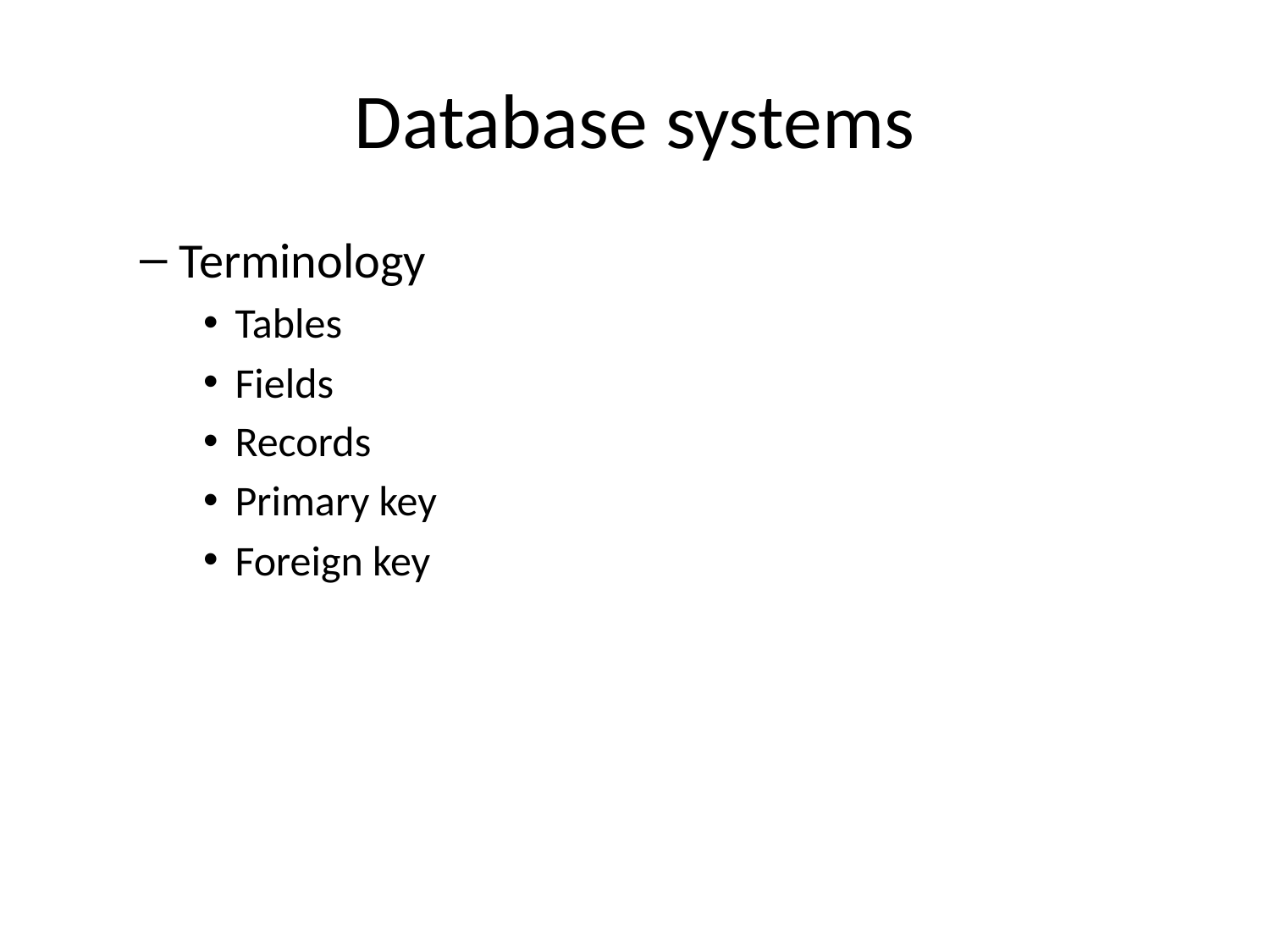

# Database systems
Terminology
Tables
Fields
Records
Primary key
Foreign key